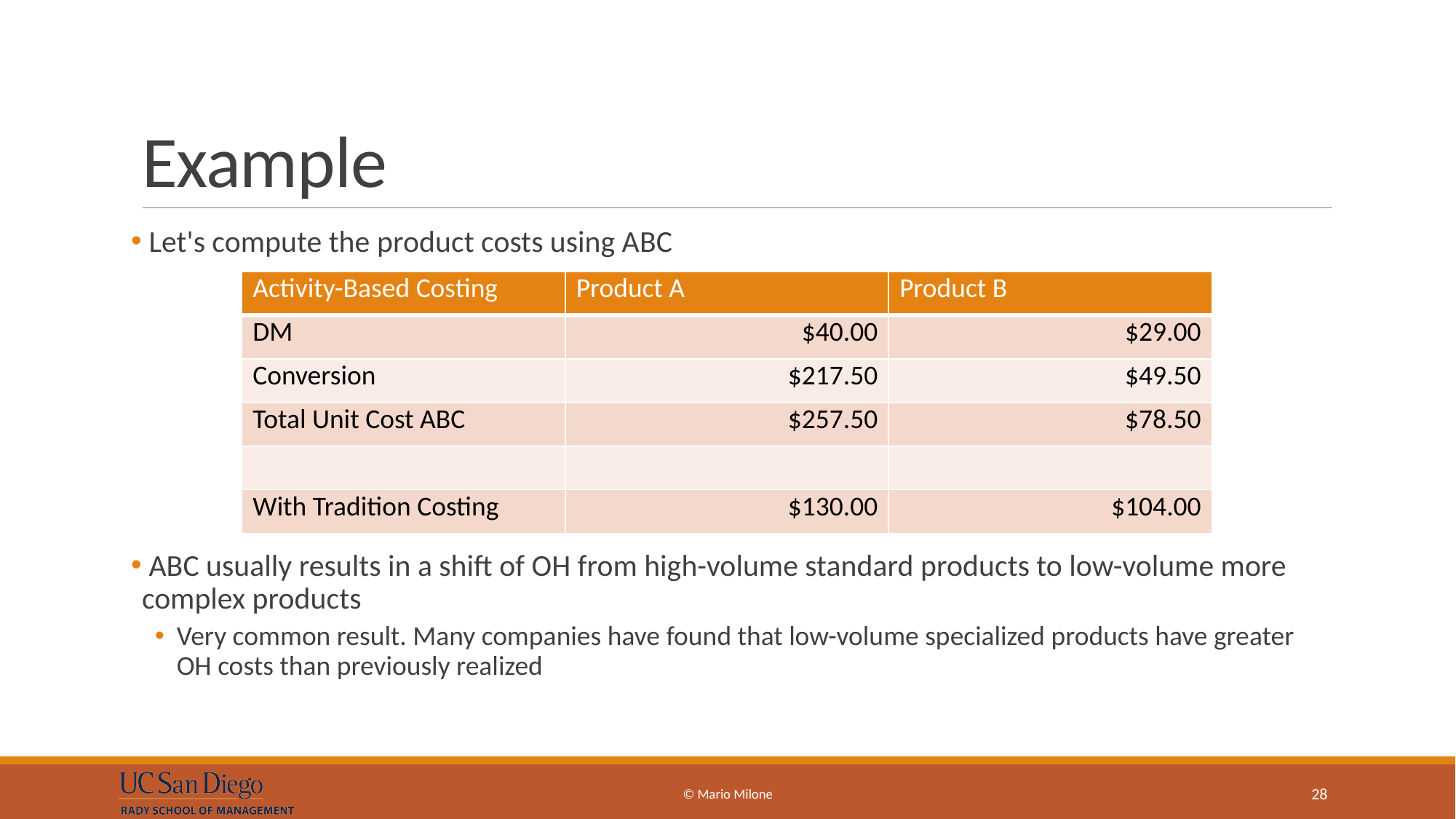

# Example
 Let's compute the product costs using ABC

 ABC usually results in a shift of OH from high-volume standard products to low-volume more complex products
Very common result. Many companies have found that low-volume specialized products have greater OH costs than previously realized
| Activity-Based Costing | Product A | Product B |
| --- | --- | --- |
| DM | $40.00 | $29.00 |
| Conversion | $217.50 | $49.50 |
| Total Unit Cost ABC | $257.50 | $78.50 |
|  |  |  |
| With Tradition Costing | $130.00 | $104.00 |
© Mario Milone
28